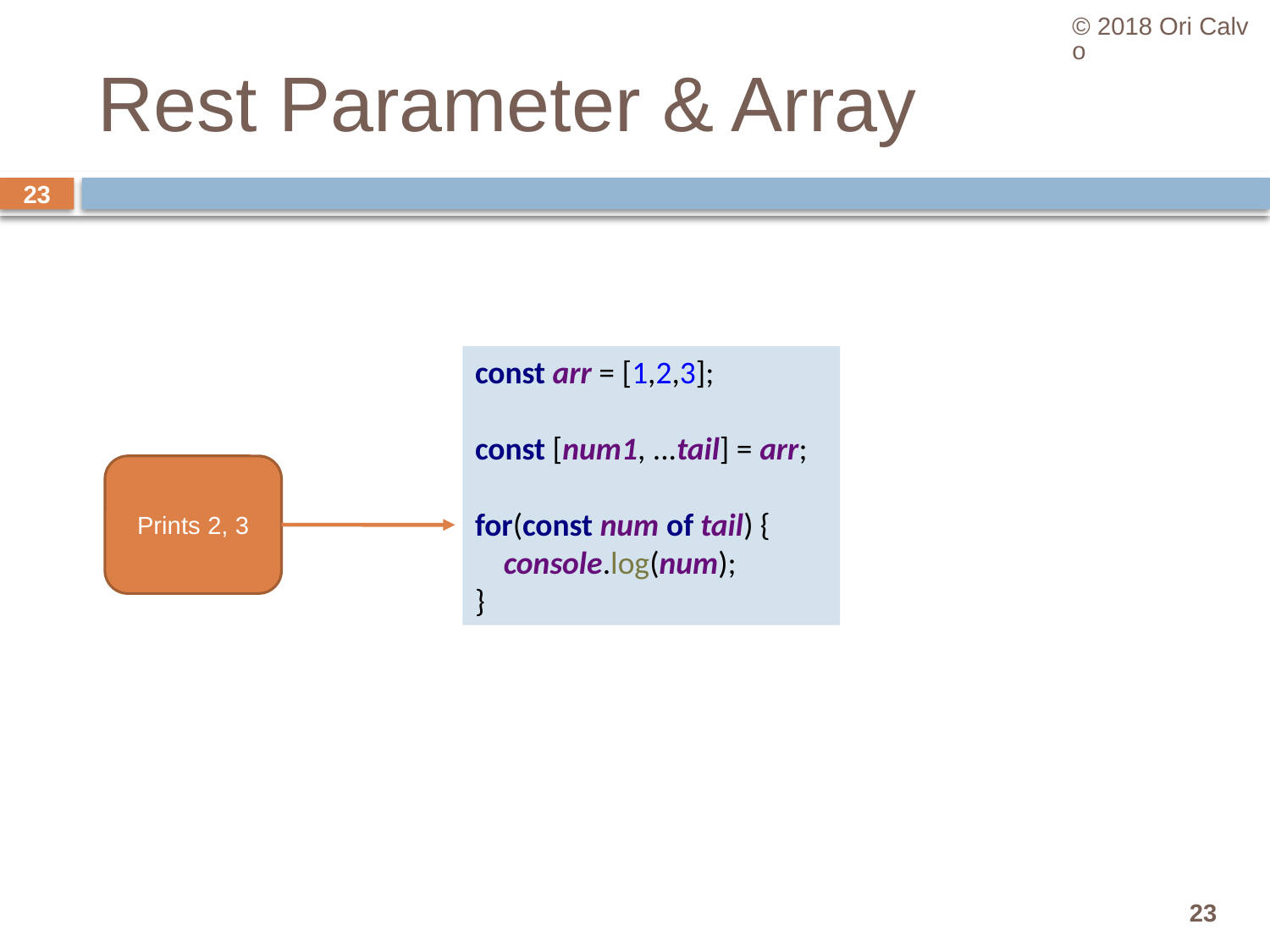

© 2018 Ori Calvo
# Rest Parameter & Array
23
const arr = [1,2,3];
const [num1, ...tail] = arr;
for(const num of tail) {
    console.log(num);
}
Prints 2, 3